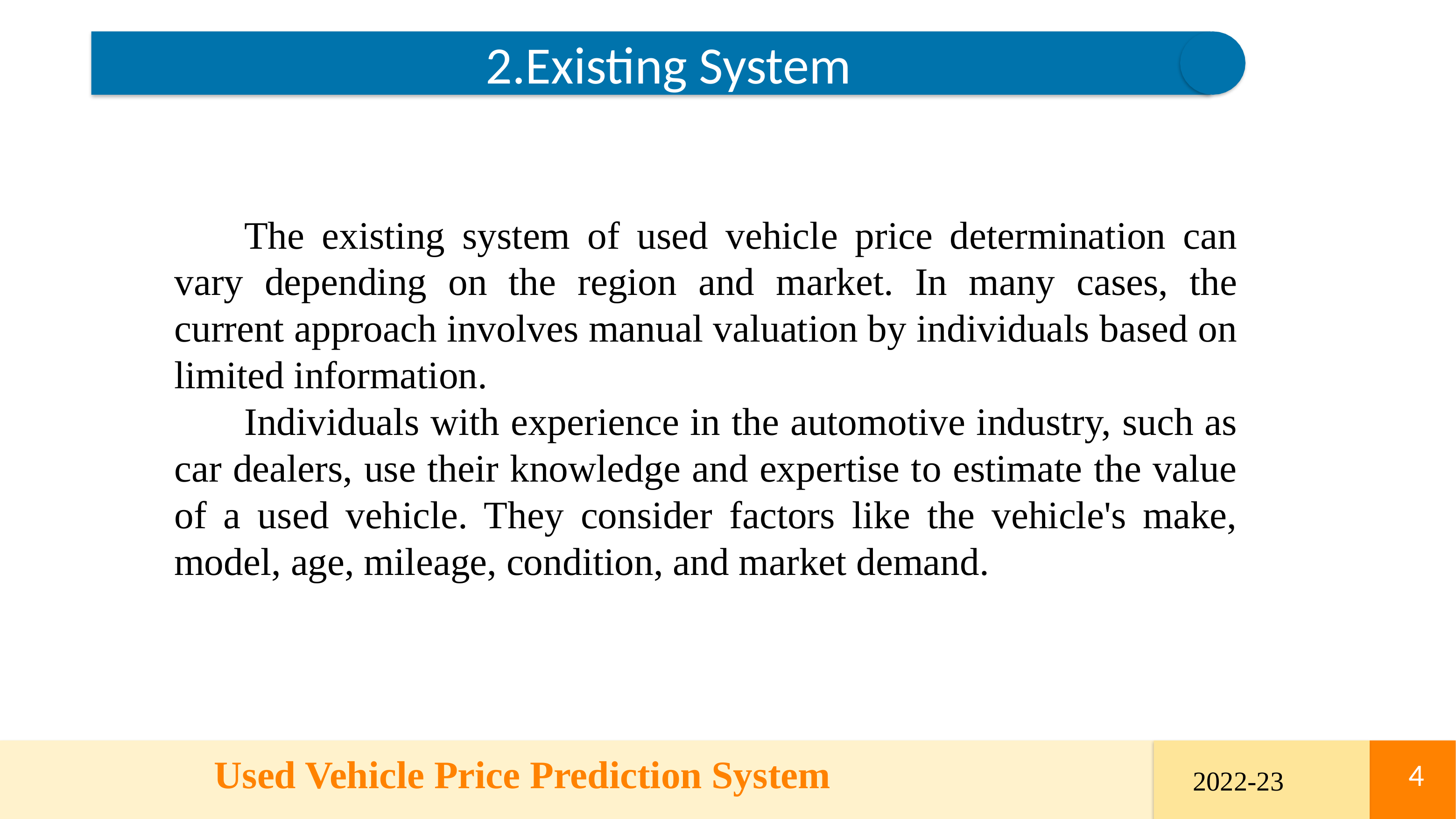

2.Existing System

	The existing system of used vehicle price determination can vary depending on the region and market. In many cases, the current approach involves manual valuation by individuals based on limited information.
	Individuals with experience in the automotive industry, such as car dealers, use their knowledge and expertise to estimate the value of a used vehicle. They consider factors like the vehicle's make, model, age, mileage, condition, and market demand.

 Used Vehicle Price Prediction System
5
4
2022-23